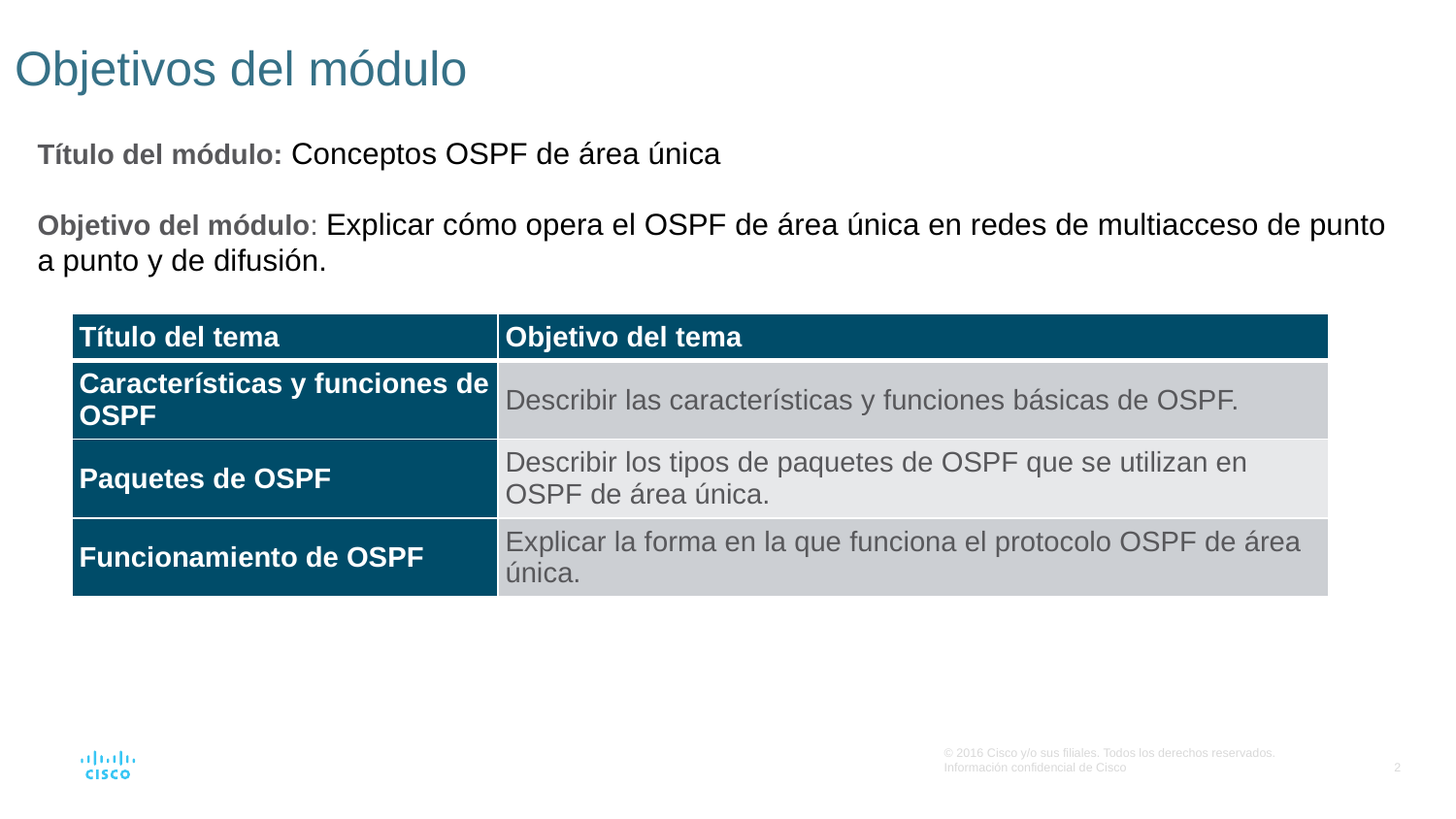

# Objetivos del módulo
Título del módulo: Conceptos OSPF de área única

Objetivo del módulo: Explicar cómo opera el OSPF de área única en redes de multiacceso de punto a punto y de difusión.
| Título del tema | Objetivo del tema |
| --- | --- |
| Características y funciones de OSPF | Describir las características y funciones básicas de OSPF. |
| Paquetes de OSPF | Describir los tipos de paquetes de OSPF que se utilizan en OSPF de área única. |
| Funcionamiento de OSPF | Explicar la forma en la que funciona el protocolo OSPF de área única. |